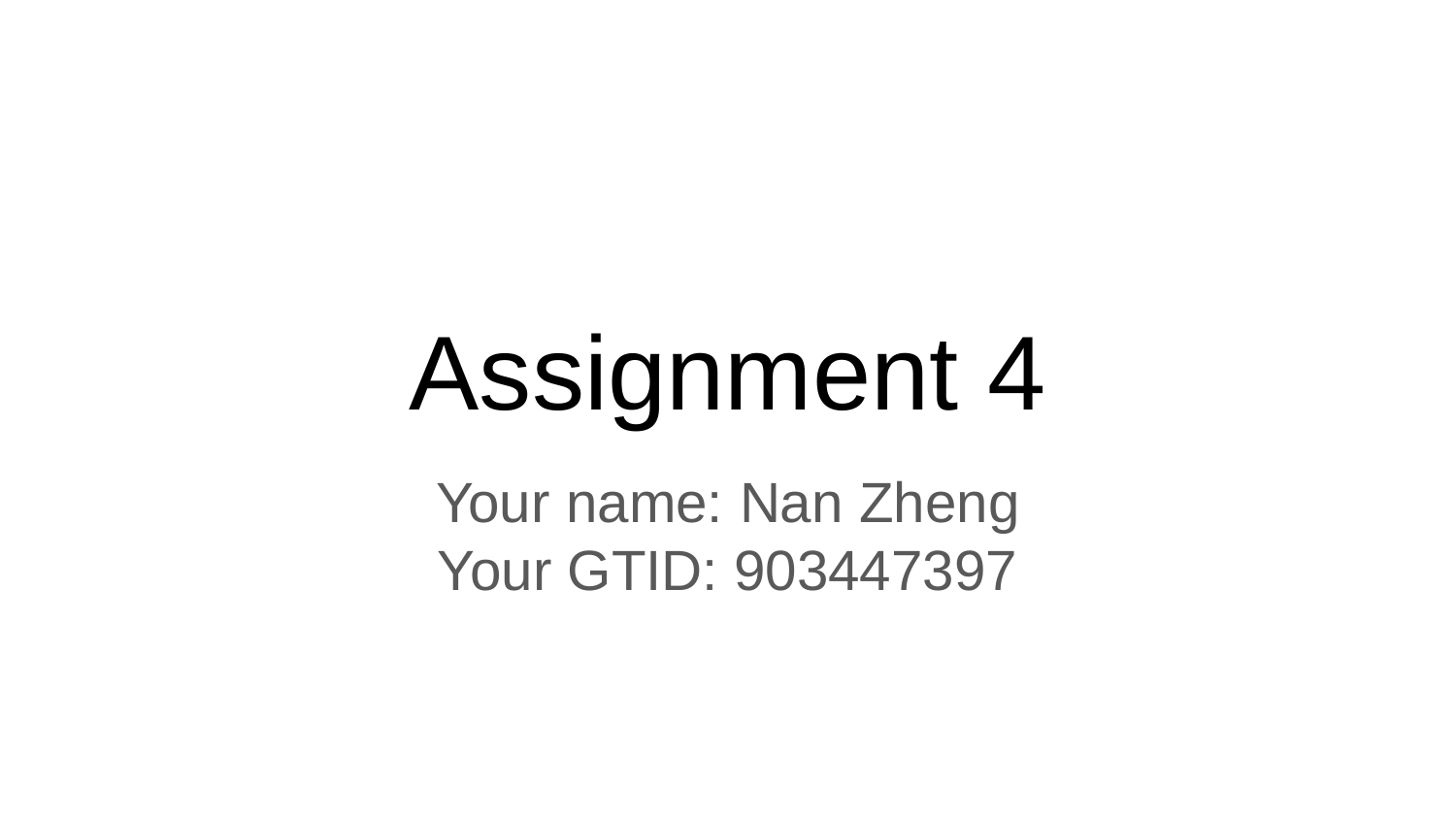

# Assignment 4
Your name: Nan Zheng
Your GTID: 903447397